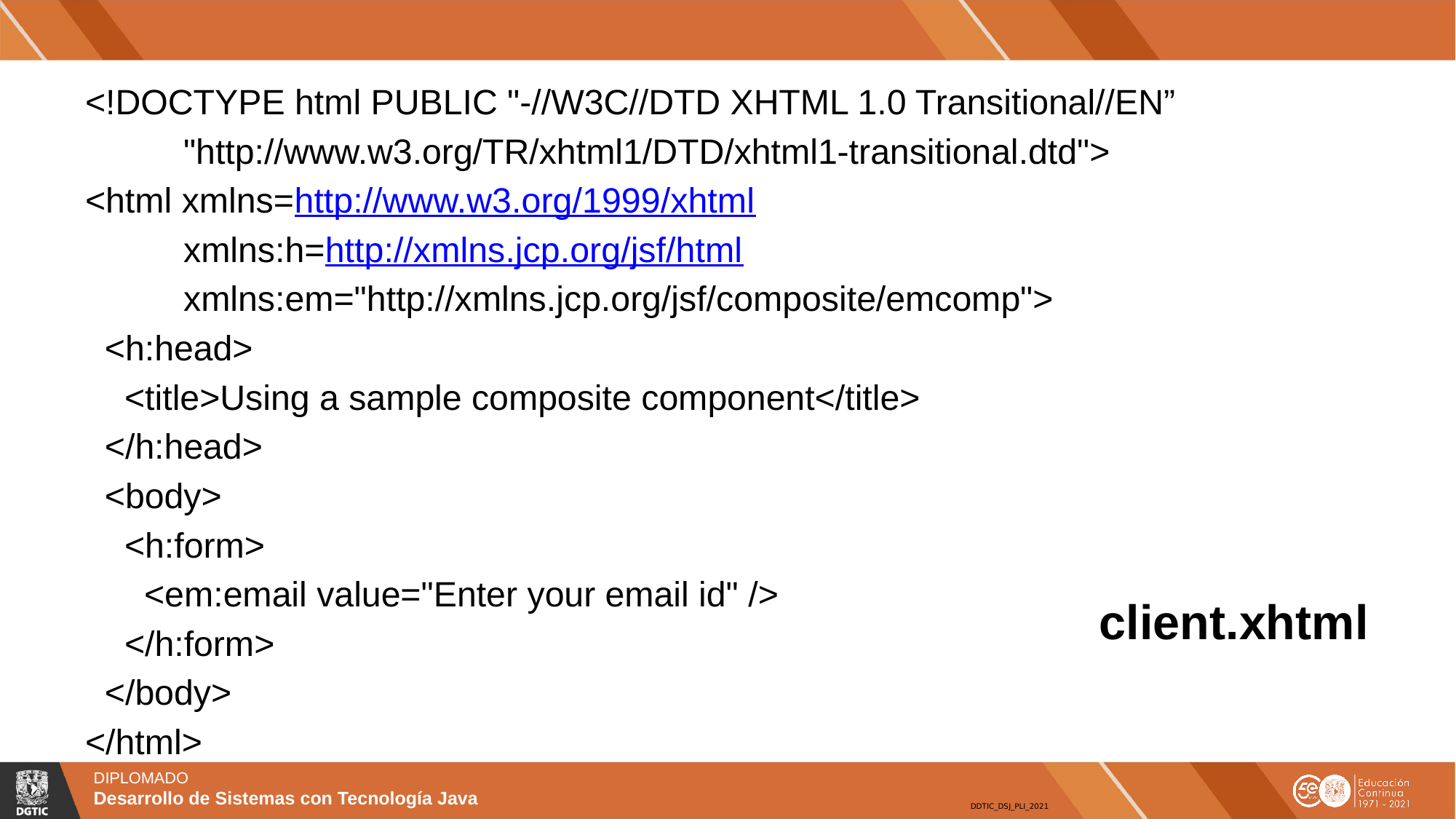

<!DOCTYPE html PUBLIC "-//W3C//DTD XHTML 1.0 Transitional//EN”
          "http://www.w3.org/TR/xhtml1/DTD/xhtml1-transitional.dtd">
<html xmlns=http://www.w3.org/1999/xhtml
          xmlns:h=http://xmlns.jcp.org/jsf/html
          xmlns:em="http://xmlns.jcp.org/jsf/composite/emcomp">
  <h:head>
    <title>Using a sample composite component</title>
  </h:head>
  <body>
    <h:form>
      <em:email value="Enter your email id" />
    </h:form>
  </body>
</html>
# client.xhtml